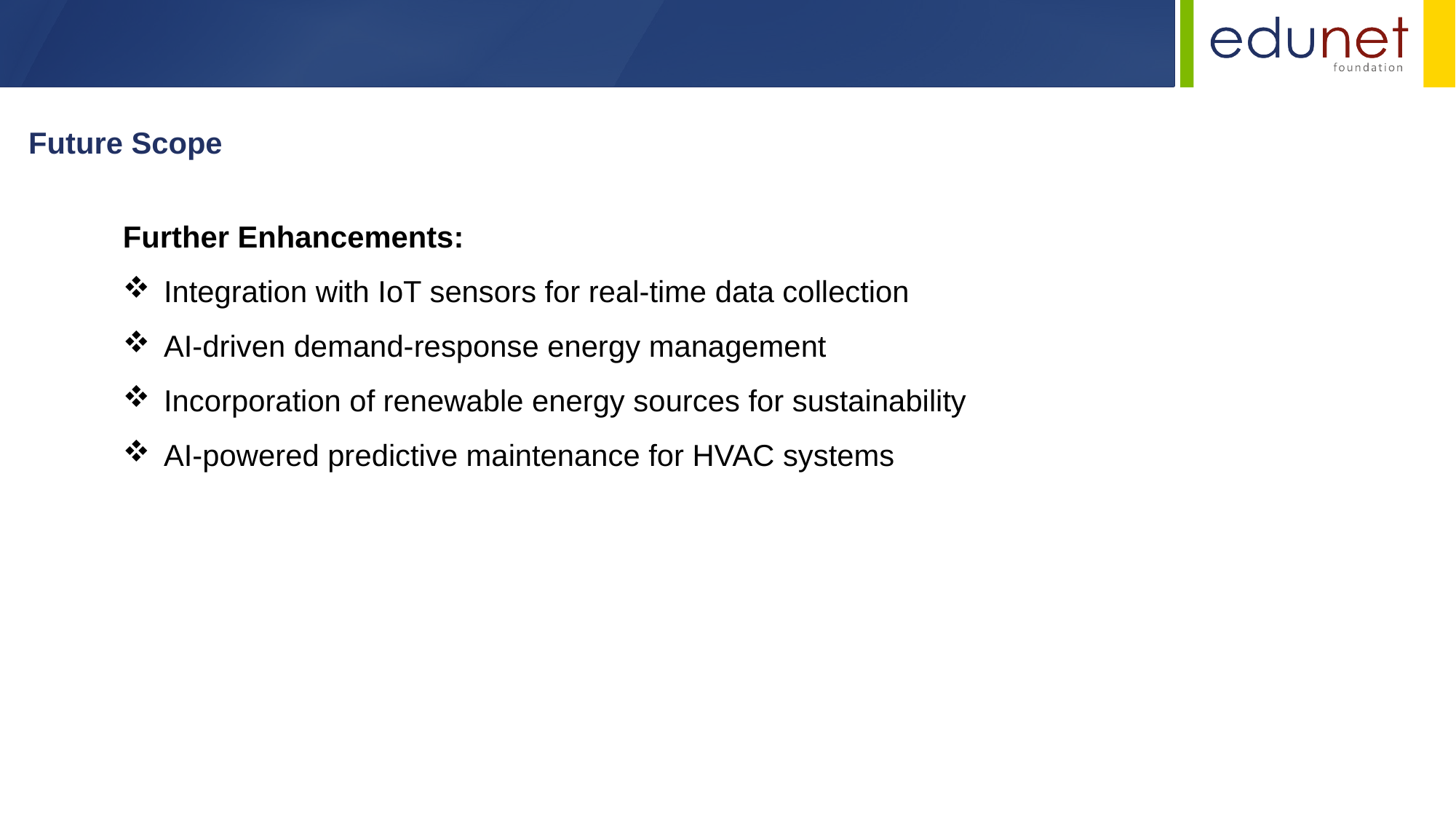

Future Scope
Further Enhancements:
Integration with IoT sensors for real-time data collection
AI-driven demand-response energy management
Incorporation of renewable energy sources for sustainability
AI-powered predictive maintenance for HVAC systems